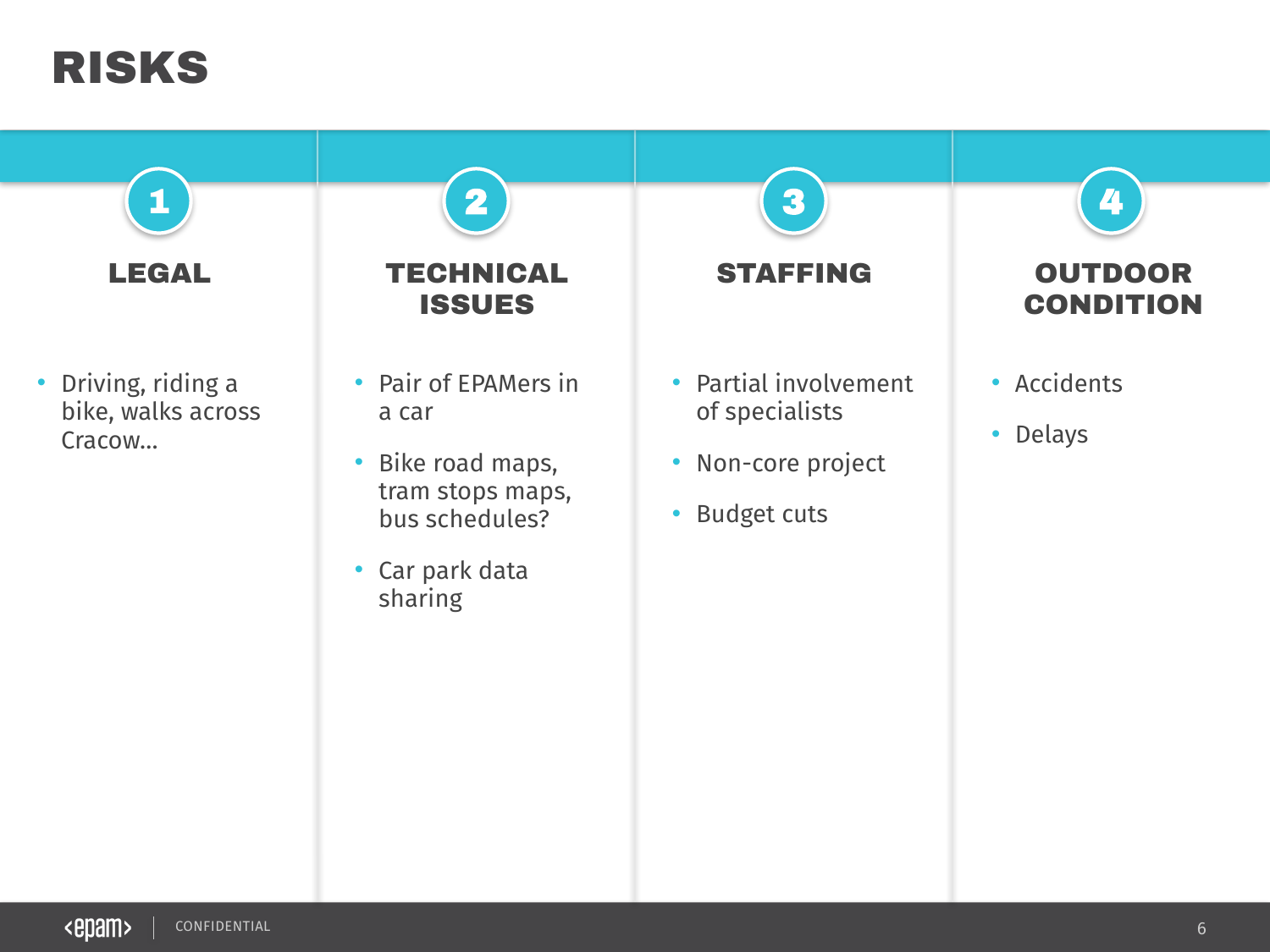

RISKS

1
2
3
4
LEGAL
Technical issues
Pair of EPAMers in a car
Bike road maps, tram stops maps, bus schedules?
Car park data sharing
Staffing
Partial involvement of specialists
Non-core project
Budget cuts
Outdoor condition
Accidents
Delays
Driving, riding a bike, walks across Cracow…